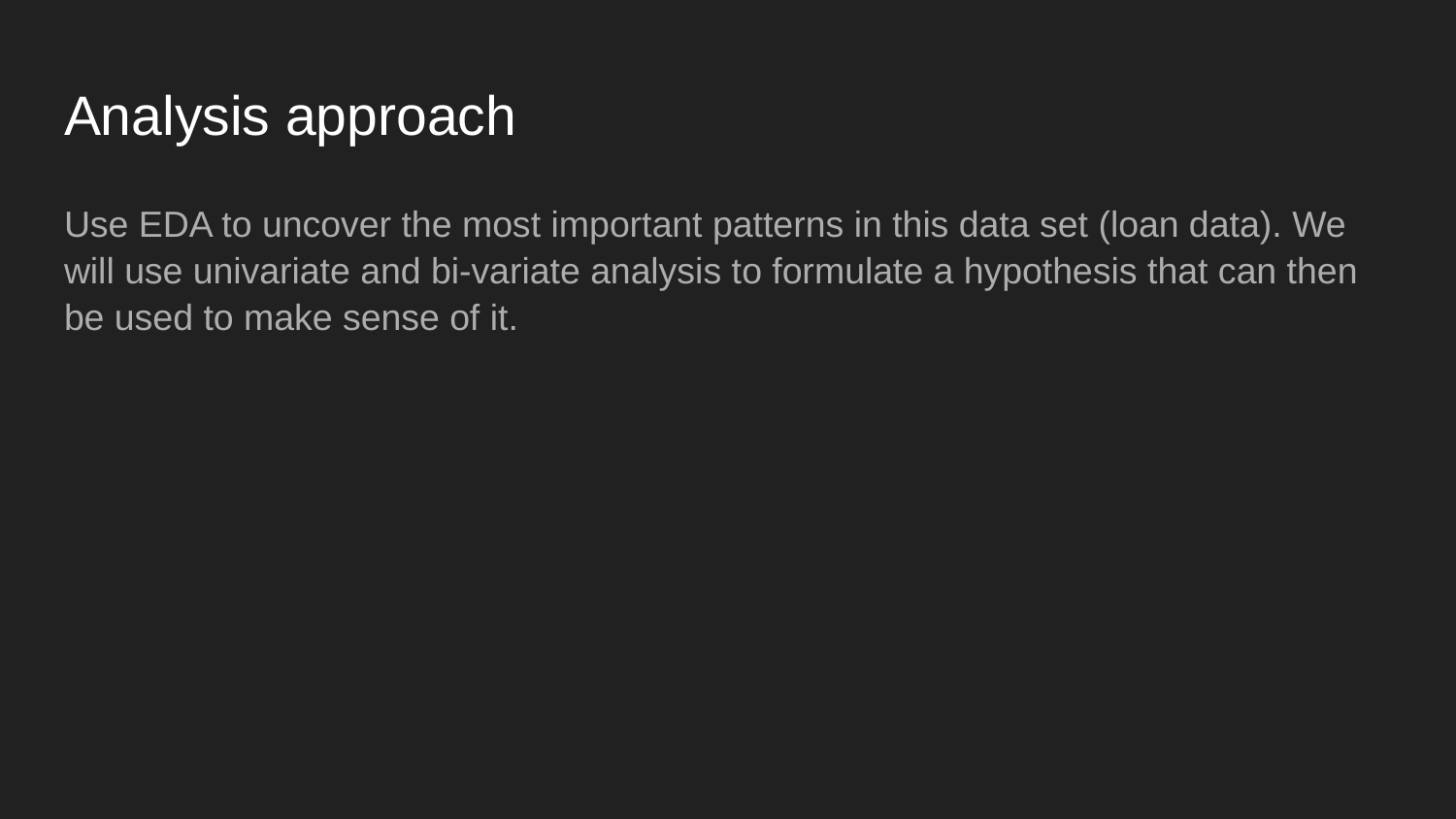

# Analysis approach
Use EDA to uncover the most important patterns in this data set (loan data). We will use univariate and bi-variate analysis to formulate a hypothesis that can then be used to make sense of it.